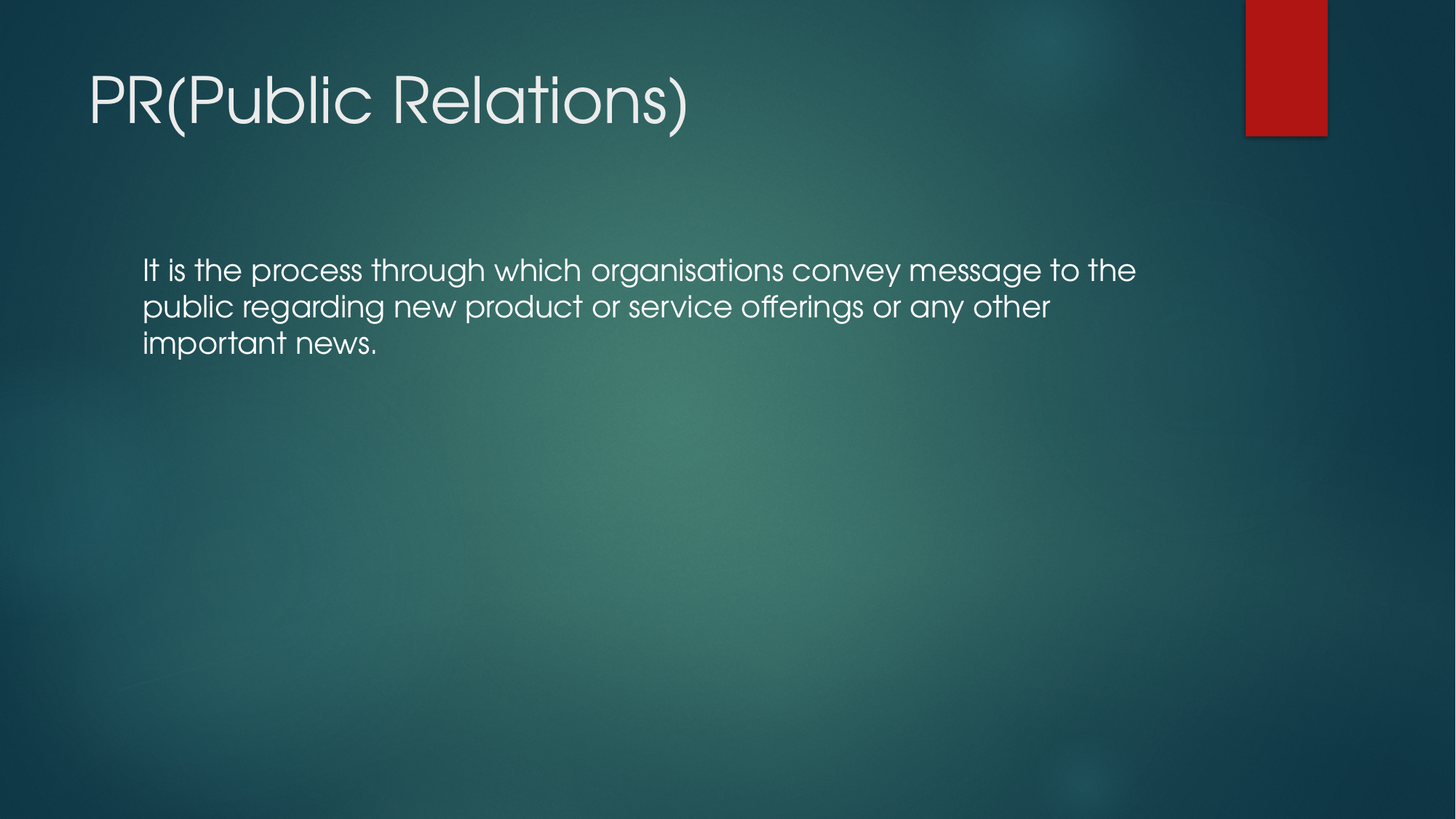

# PR(Public Relations)
It is the process through which organisations convey message to the public regarding new product or service offerings or any other important news.